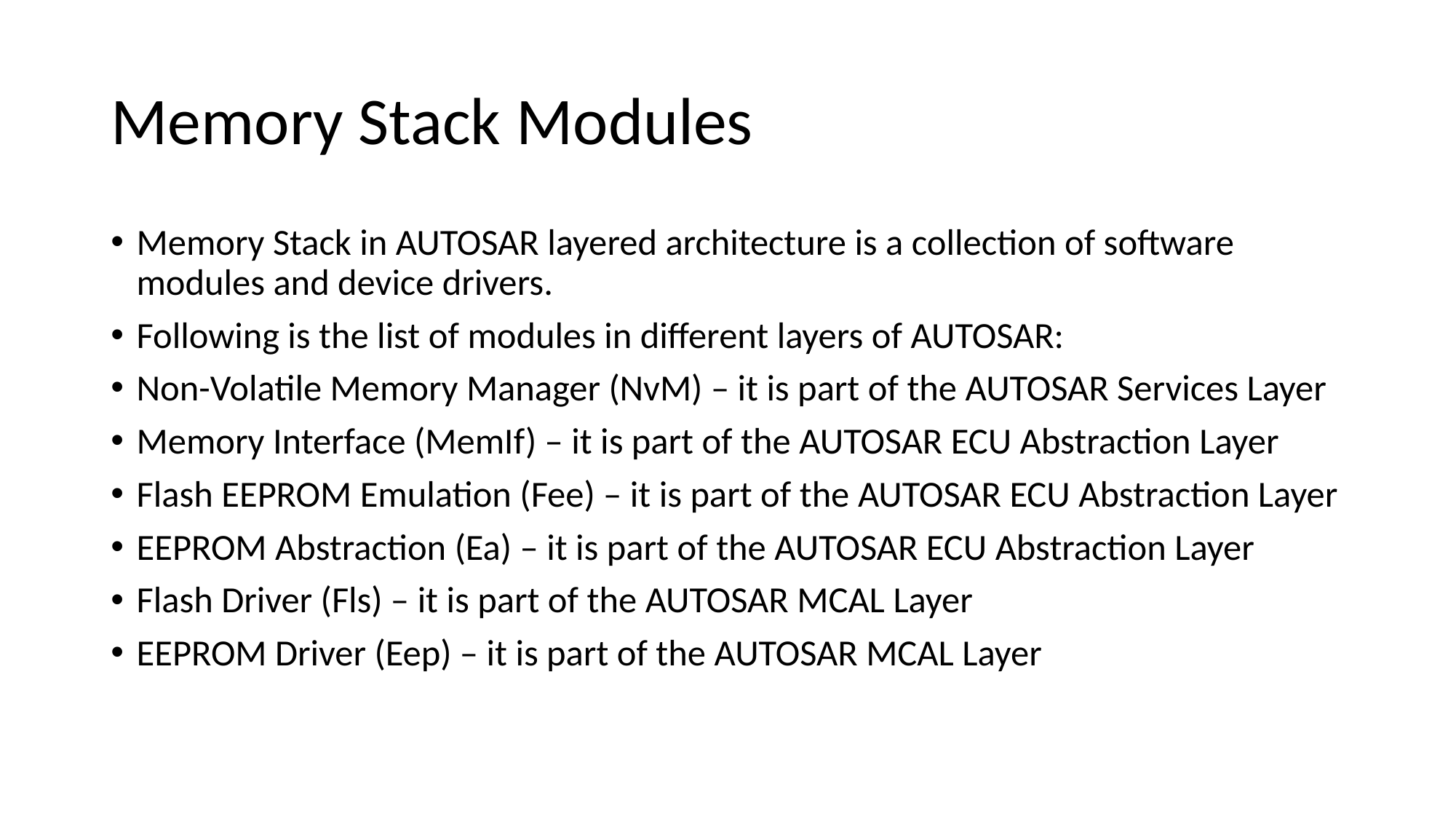

# Memory Stack Modules
Memory Stack in AUTOSAR layered architecture is a collection of software modules and device drivers.
Following is the list of modules in different layers of AUTOSAR:
Non-Volatile Memory Manager (NvM) – it is part of the AUTOSAR Services Layer
Memory Interface (MemIf) – it is part of the AUTOSAR ECU Abstraction Layer
Flash EEPROM Emulation (Fee) – it is part of the AUTOSAR ECU Abstraction Layer
EEPROM Abstraction (Ea) – it is part of the AUTOSAR ECU Abstraction Layer
Flash Driver (Fls) – it is part of the AUTOSAR MCAL Layer
EEPROM Driver (Eep) – it is part of the AUTOSAR MCAL Layer